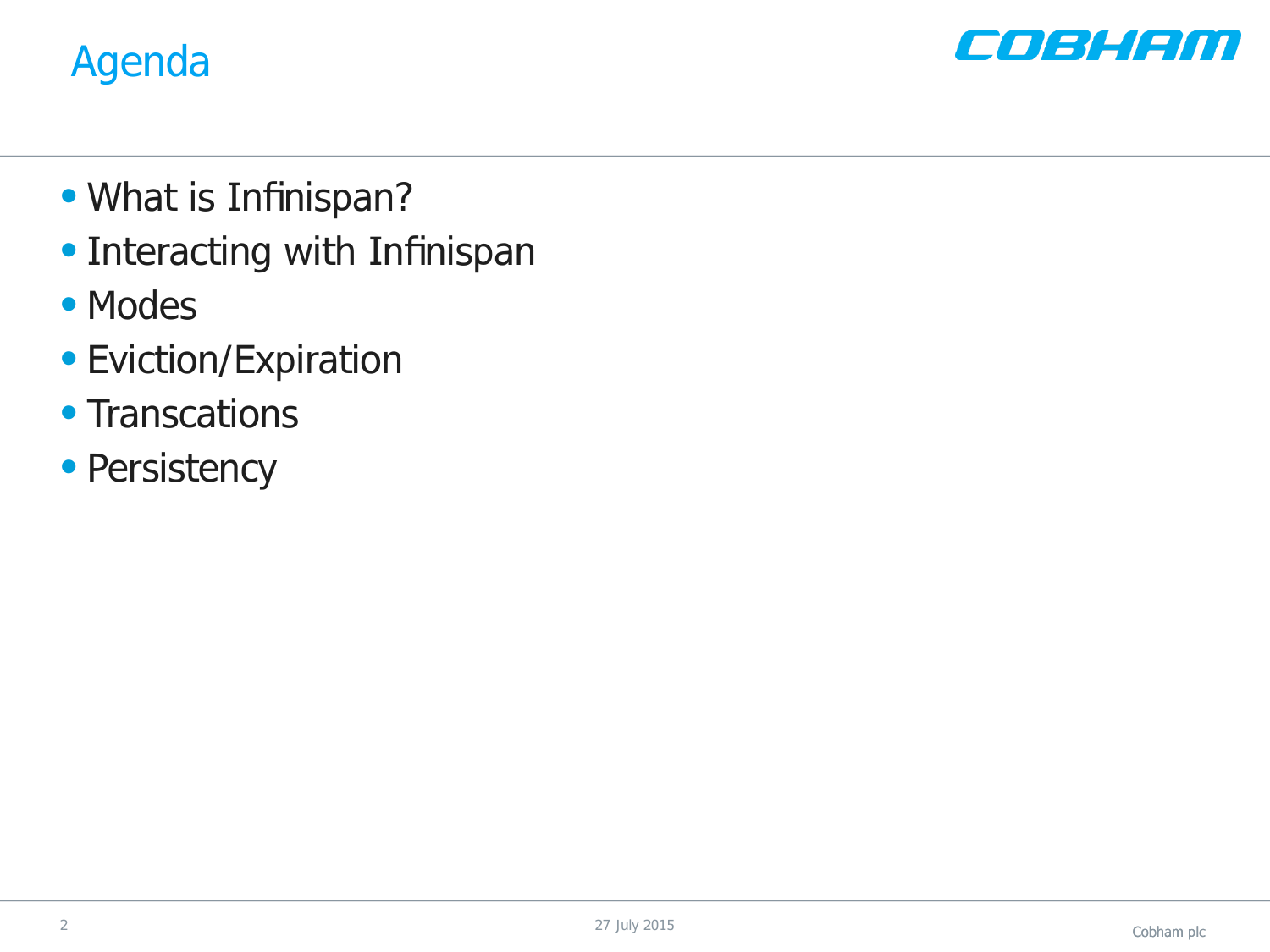

# Agenda

What is Infinispan?
Interacting with Infinispan
Modes
Eviction/Expiration
Transcations
Persistency

2
27 July 2015